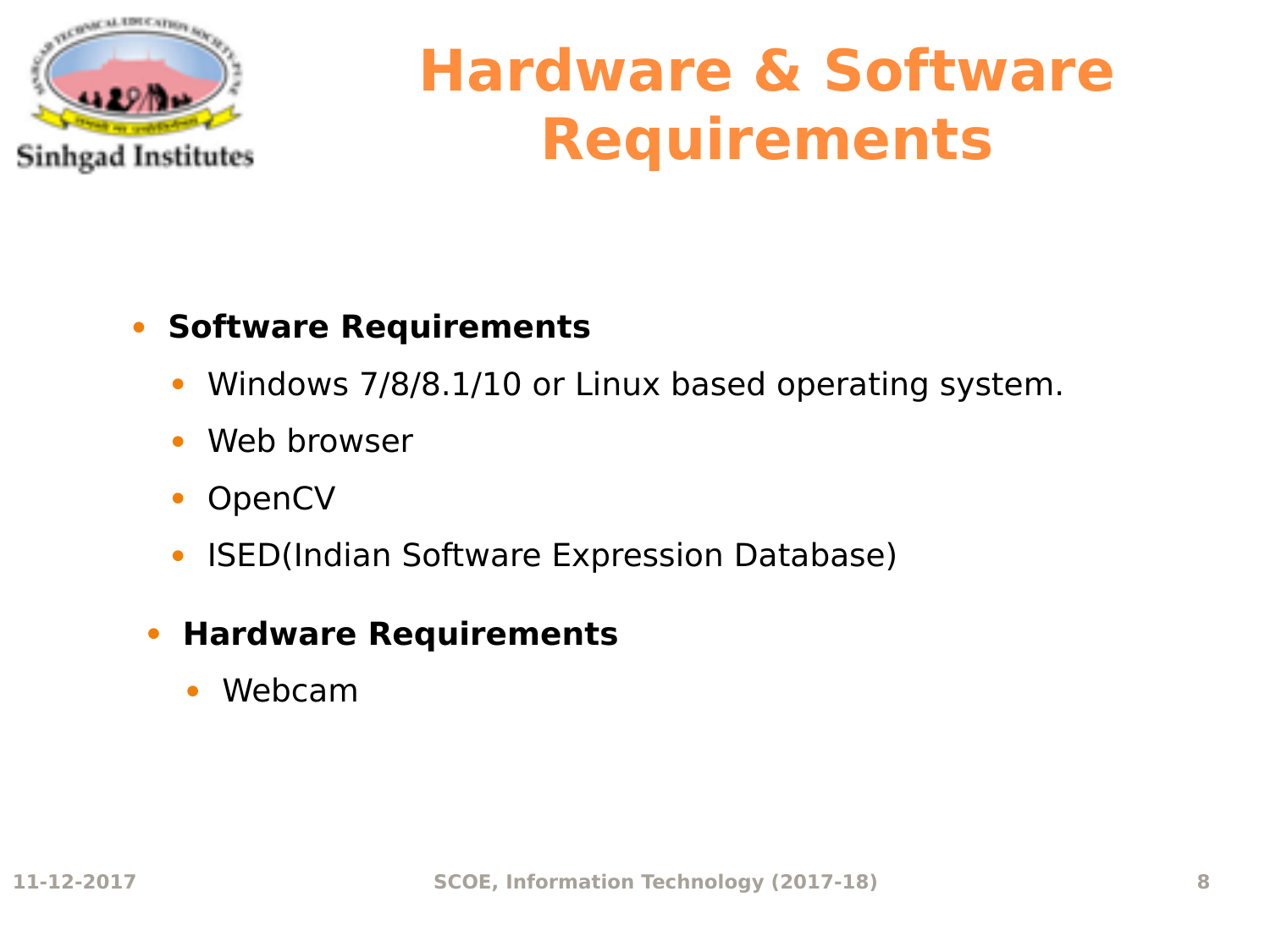

Hardware & Software Requirements
Software Requirements
Windows 7/8/8.1/10 or Linux based operating system.
Web browser
OpenCV
ISED(Indian Software Expression Database)
Hardware Requirements
Webcam
11-12-2017
SCOE, Information Technology (2017-18)
8